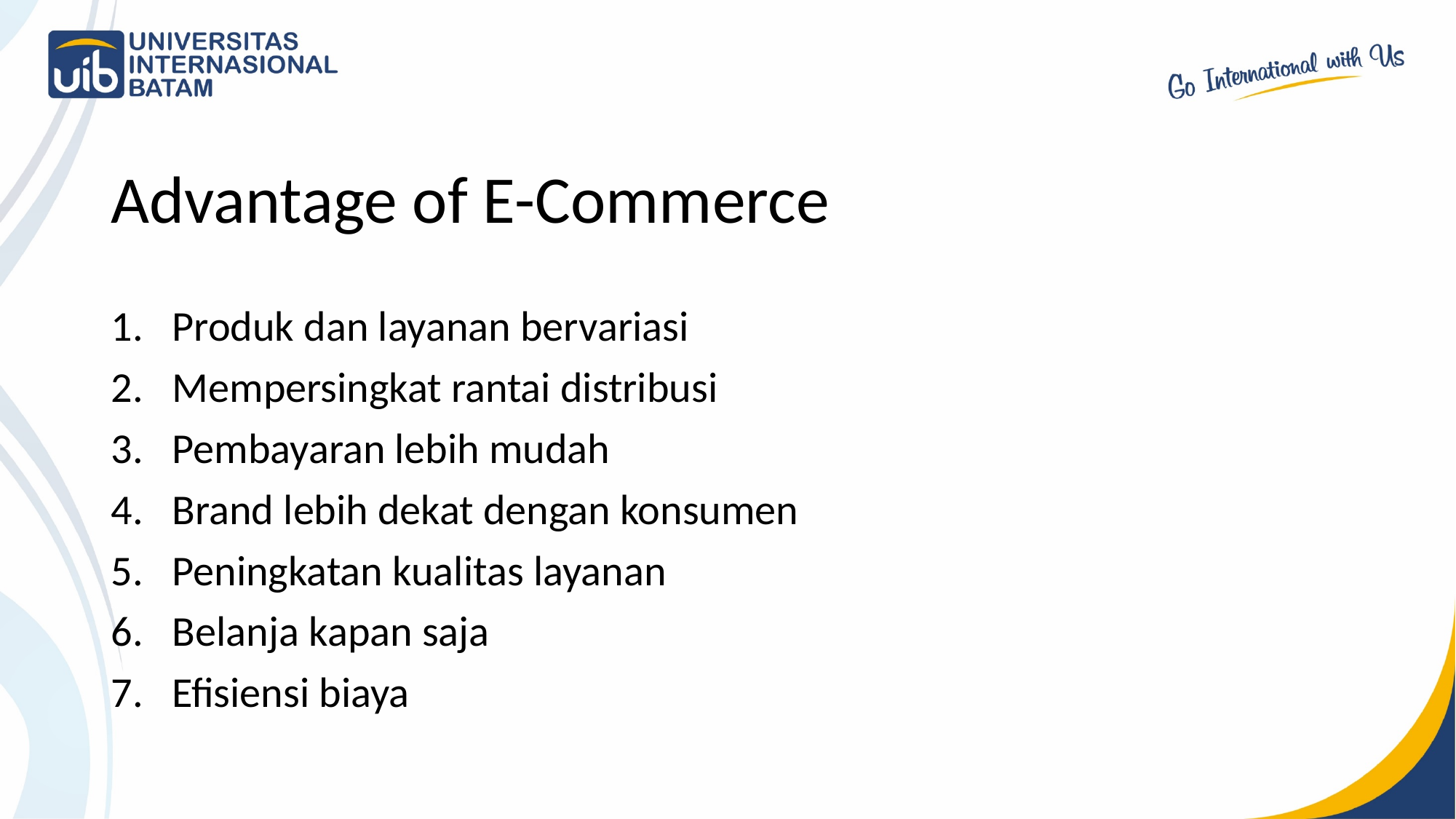

# Advantage of E-Commerce
Produk dan layanan bervariasi
Mempersingkat rantai distribusi
Pembayaran lebih mudah
Brand lebih dekat dengan konsumen
Peningkatan kualitas layanan
Belanja kapan saja
Efisiensi biaya